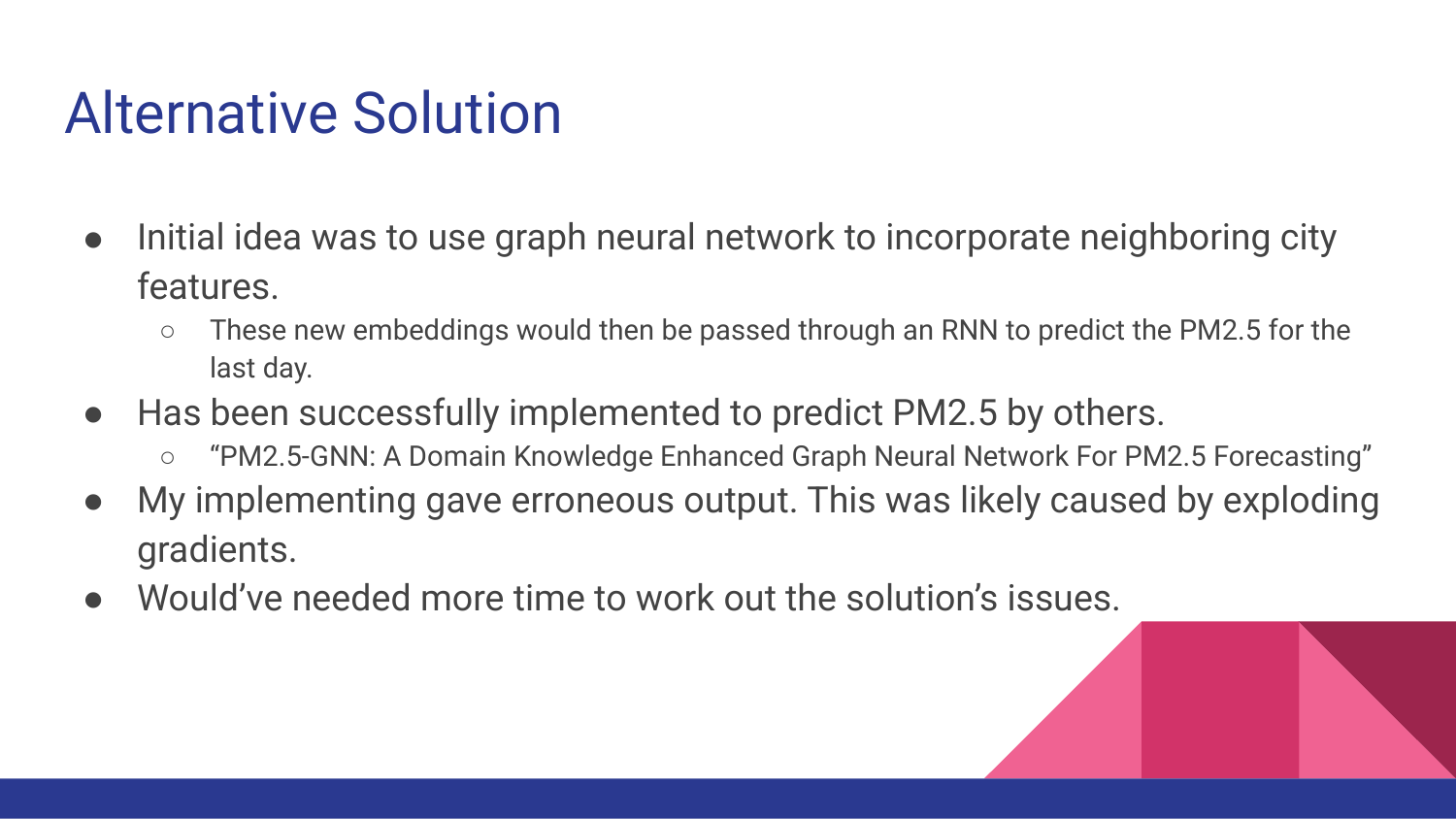

# Alternative Solution
Initial idea was to use graph neural network to incorporate neighboring city features.
These new embeddings would then be passed through an RNN to predict the PM2.5 for the last day.
Has been successfully implemented to predict PM2.5 by others.
“PM2.5-GNN: A Domain Knowledge Enhanced Graph Neural Network For PM2.5 Forecasting”
My implementing gave erroneous output. This was likely caused by exploding gradients.
Would’ve needed more time to work out the solution’s issues.